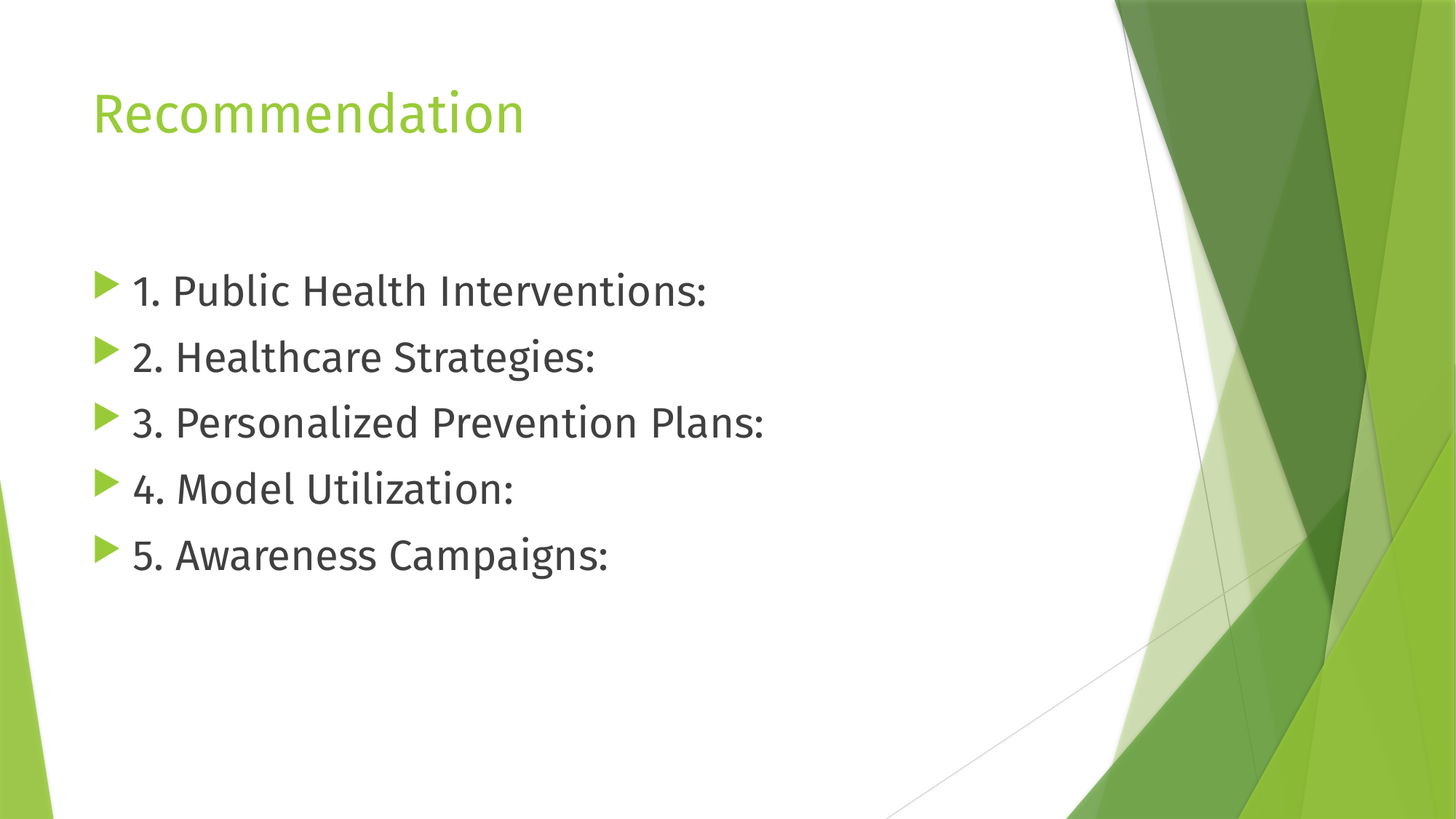

# Recommendation
1. Public Health Interventions:
2. Healthcare Strategies:
3. Personalized Prevention Plans:
4. Model Utilization:
5. Awareness Campaigns: